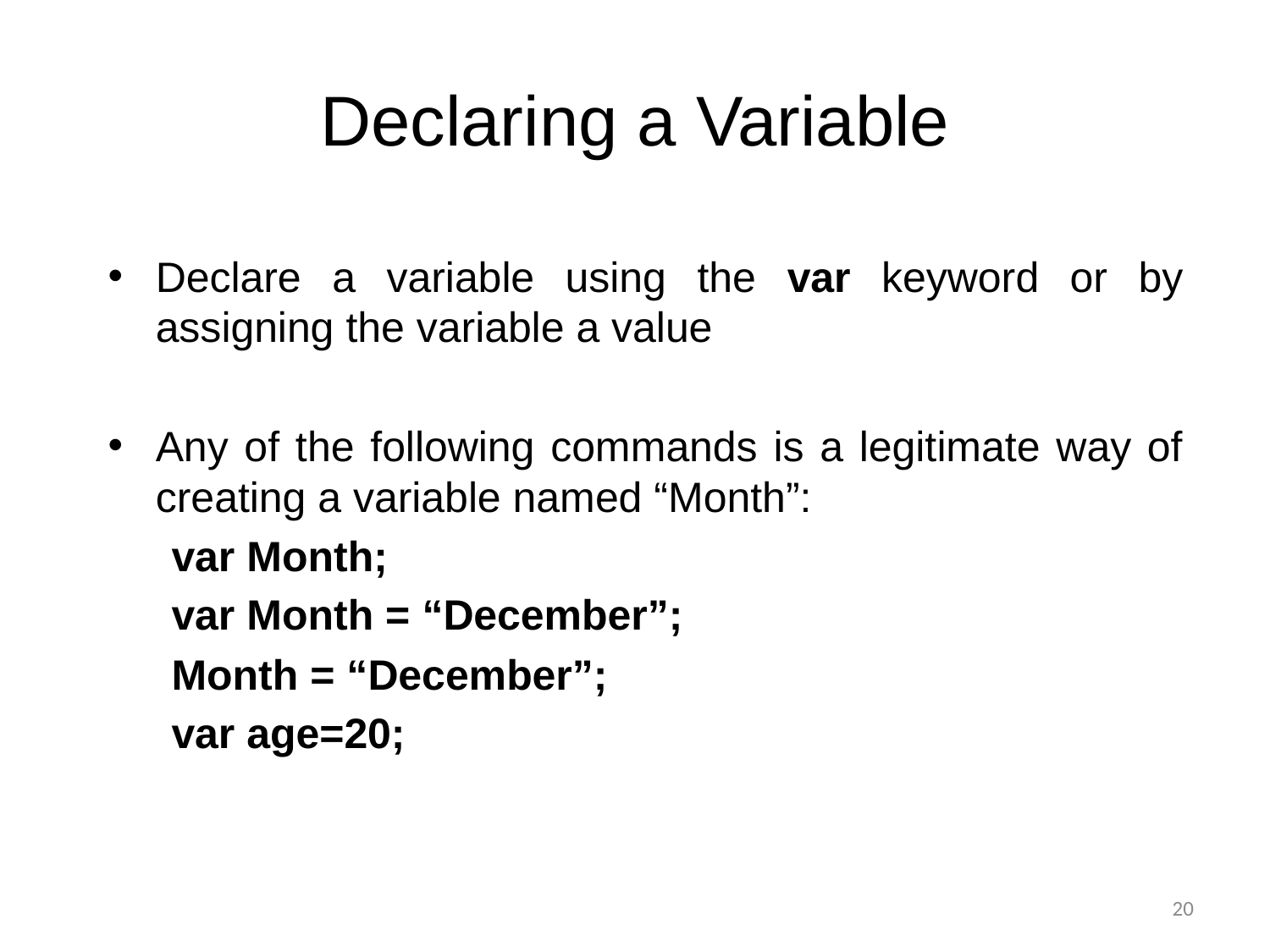

# Declaring a Variable
Declare a variable using the var keyword or by assigning the variable a value

Any of the following commands is a legitimate way of creating a variable named “Month”:
var Month;
var Month = “December”;
Month = “December”;
var age=20;
20